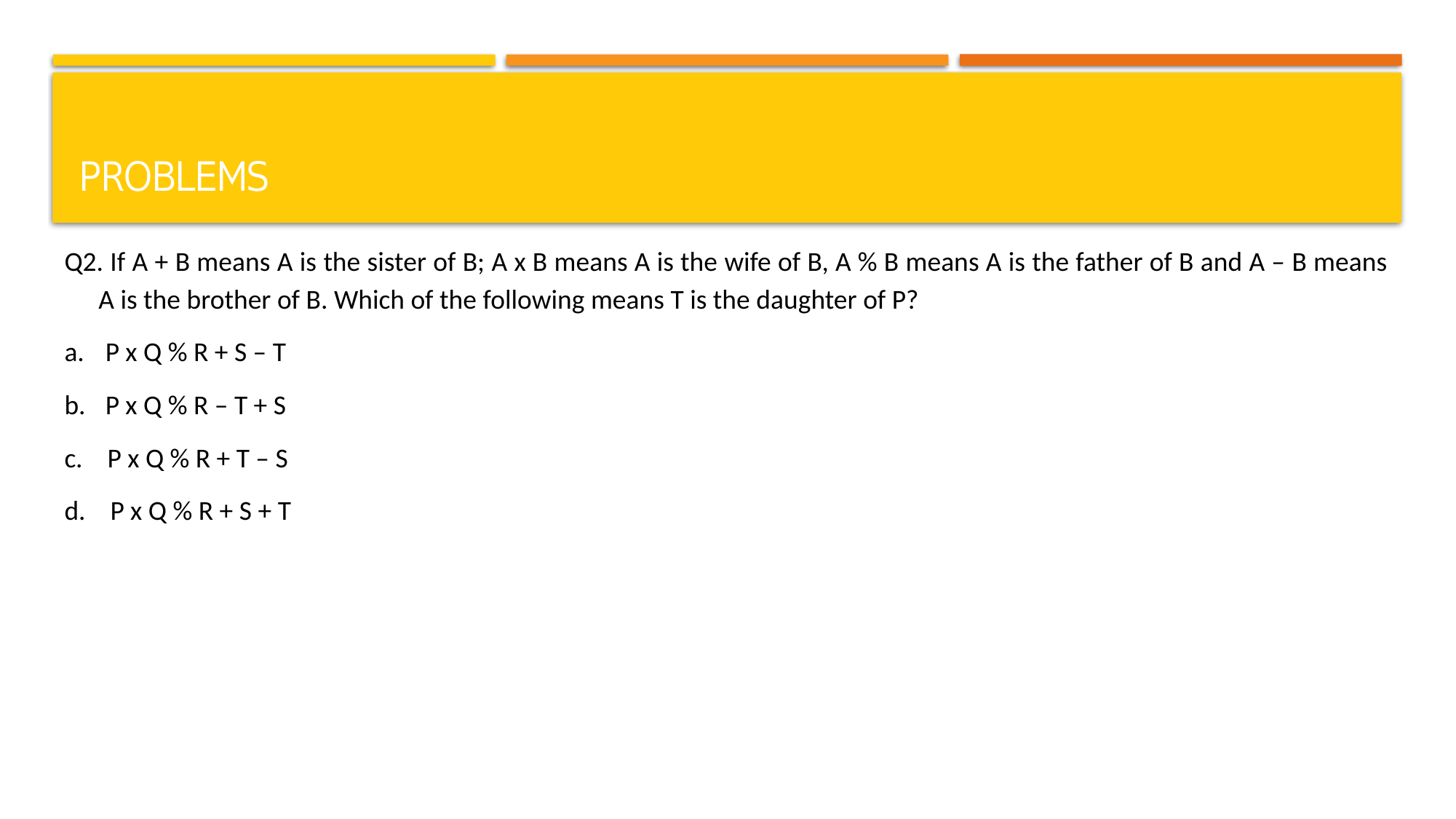

# problems
Q2. If A + B means A is the sister of B; A x B means A is the wife of B, A % B means A is the father of B and A – B means A is the brother of B. Which of the following means T is the daughter of P?
P x Q % R + S – T
P x Q % R – T + S
c.    P x Q % R + T – S
d.    P x Q % R + S + T